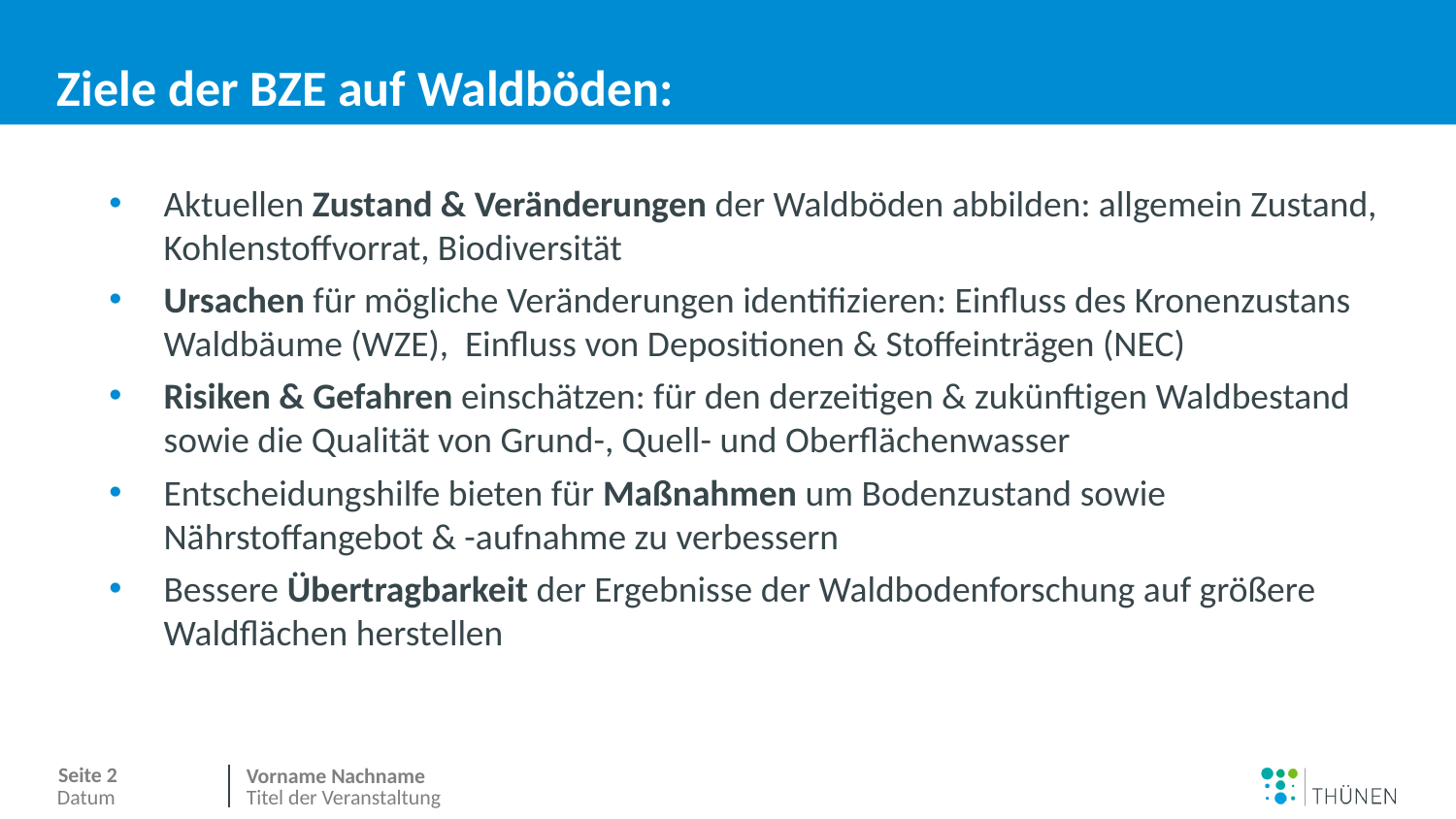

# Ziele der BZE auf Waldböden:
Aktuellen Zustand & Veränderungen der Waldböden abbilden: allgemein Zustand, Kohlenstoffvorrat, Biodiversität
Ursachen für mögliche Veränderungen identifizieren: Einfluss des Kronenzustans Waldbäume (WZE),  Einfluss von Depositionen & Stoffeinträgen (NEC)
Risiken & Gefahren einschätzen: für den derzeitigen & zukünftigen Waldbestand sowie die Qualität von Grund-, Quell- und Oberflächenwasser
Entscheidungshilfe bieten für Maßnahmen um Bodenzustand sowie Nährstoffangebot & -aufnahme zu verbessern
Bessere Übertragbarkeit der Ergebnisse der Waldbodenforschung auf größere Waldflächen herstellen